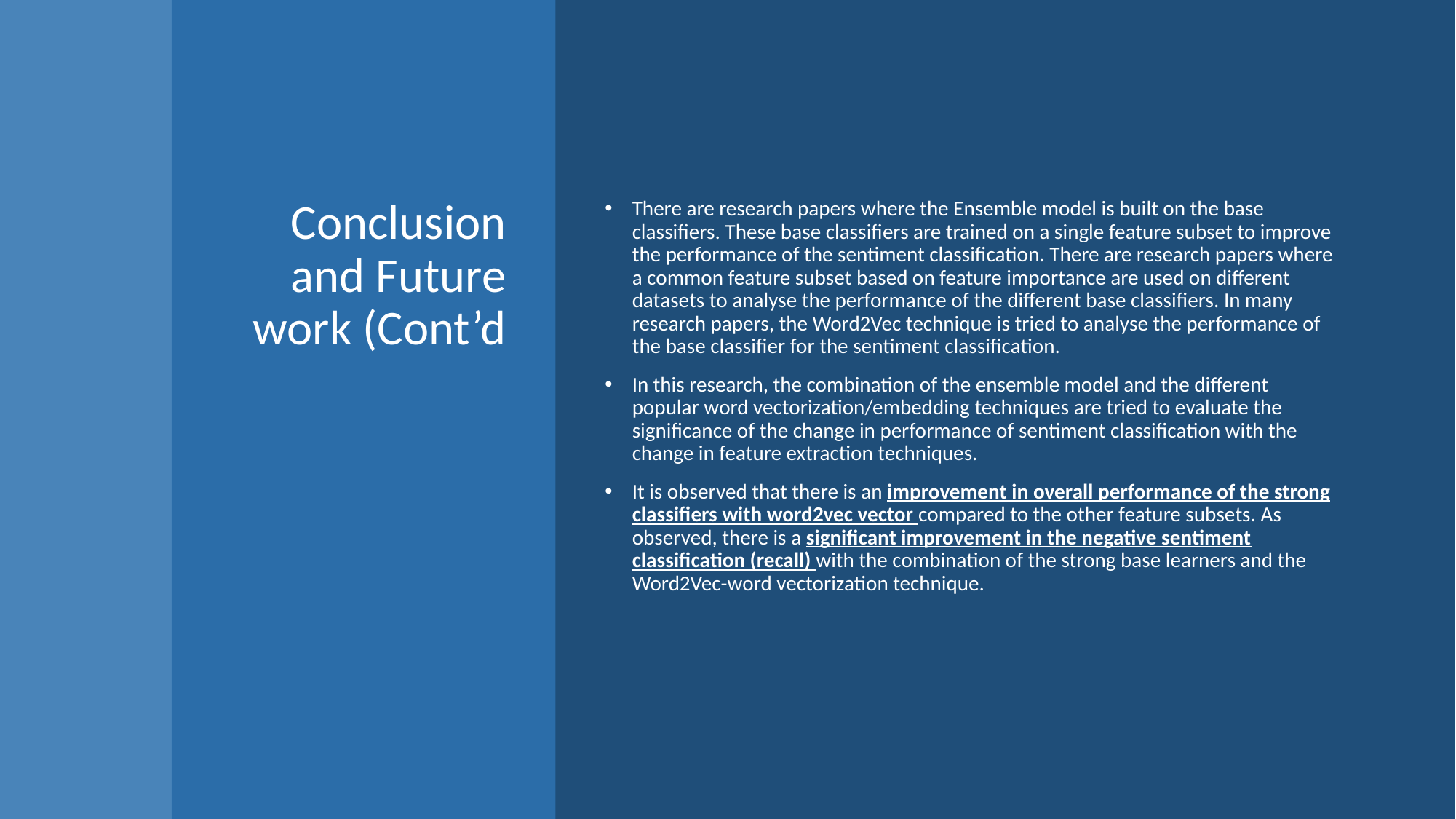

# Conclusion and Future work (Cont’d
There are research papers where the Ensemble model is built on the base classifiers. These base classifiers are trained on a single feature subset to improve the performance of the sentiment classification. There are research papers where a common feature subset based on feature importance are used on different datasets to analyse the performance of the different base classifiers. In many research papers, the Word2Vec technique is tried to analyse the performance of the base classifier for the sentiment classification.
In this research, the combination of the ensemble model and the different popular word vectorization/embedding techniques are tried to evaluate the significance of the change in performance of sentiment classification with the change in feature extraction techniques.
It is observed that there is an improvement in overall performance of the strong classifiers with word2vec vector compared to the other feature subsets. As observed, there is a significant improvement in the negative sentiment classification (recall) with the combination of the strong base learners and the Word2Vec-word vectorization technique.